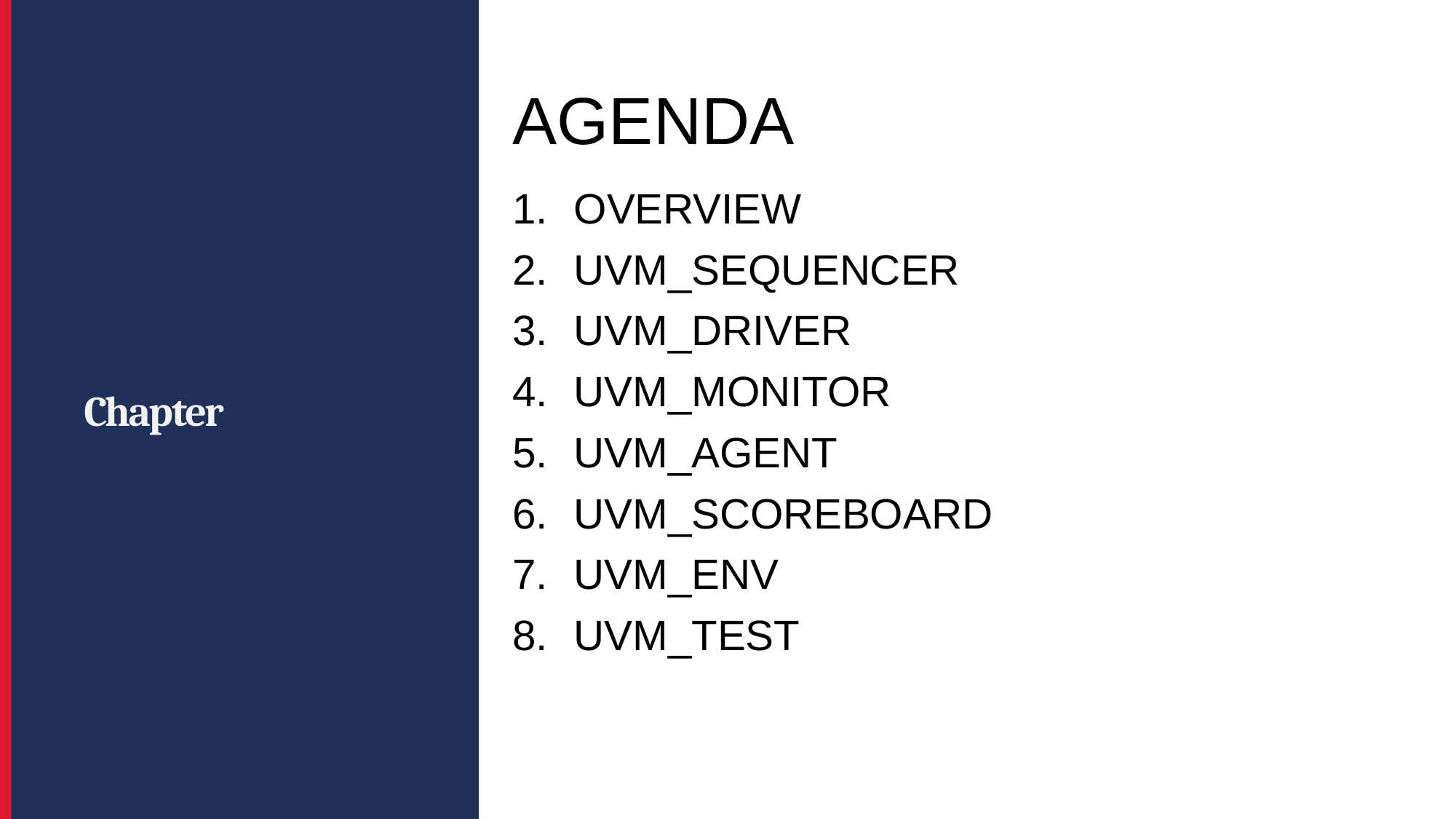

AGENDA
OVERVIEW
UVM_SEQUENCER
UVM_DRIVER
UVM_MONITOR
UVM_AGENT
UVM_SCOREBOARD
UVM_ENV
UVM_TEST